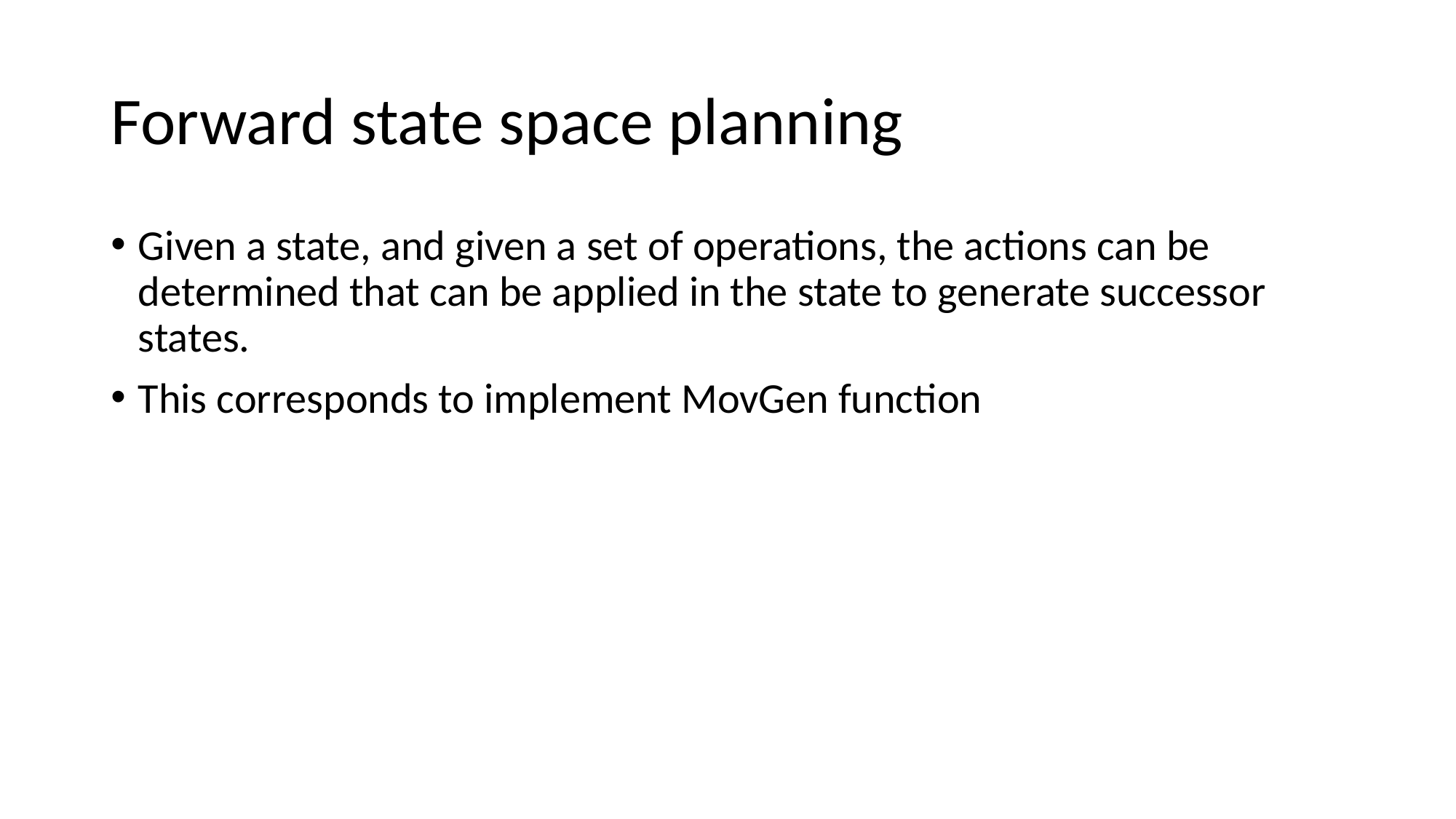

# Forward state space planning
Given a state, and given a set of operations, the actions can be determined that can be applied in the state to generate successor states.
This corresponds to implement MovGen function